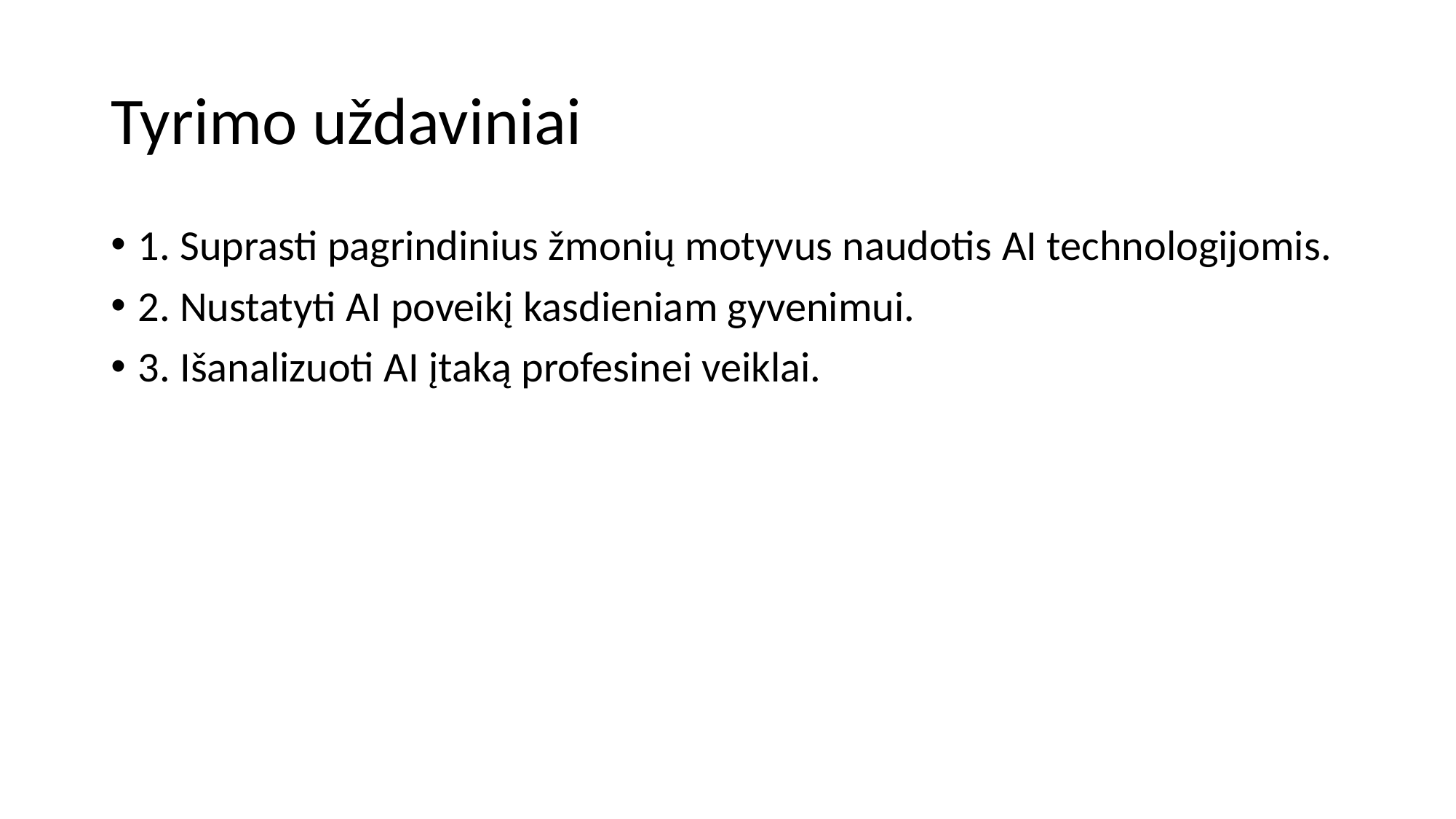

# Tyrimo uždaviniai
1. Suprasti pagrindinius žmonių motyvus naudotis AI technologijomis.
2. Nustatyti AI poveikį kasdieniam gyvenimui.
3. Išanalizuoti AI įtaką profesinei veiklai.